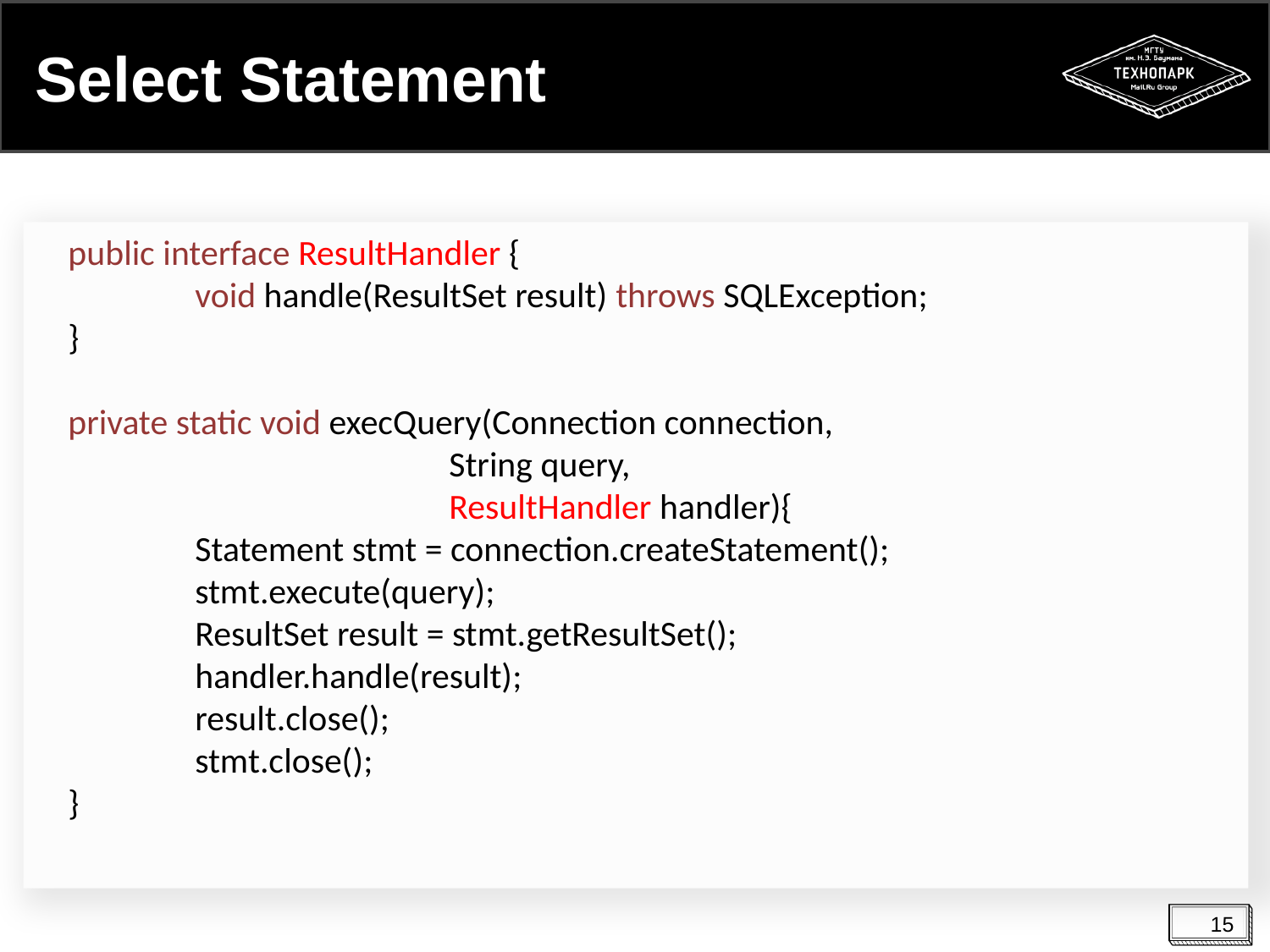

# Select Statement

public interface ResultHandler {
	void handle(ResultSet result) throws SQLException;
}

private static void execQuery(Connection connection,
			String query,
			ResultHandler handler){
	Statement stmt = connection.createStatement();
	stmt.execute(query);
	ResultSet result = stmt.getResultSet();
	handler.handle(result);
	result.close();
	stmt.close();
}
15